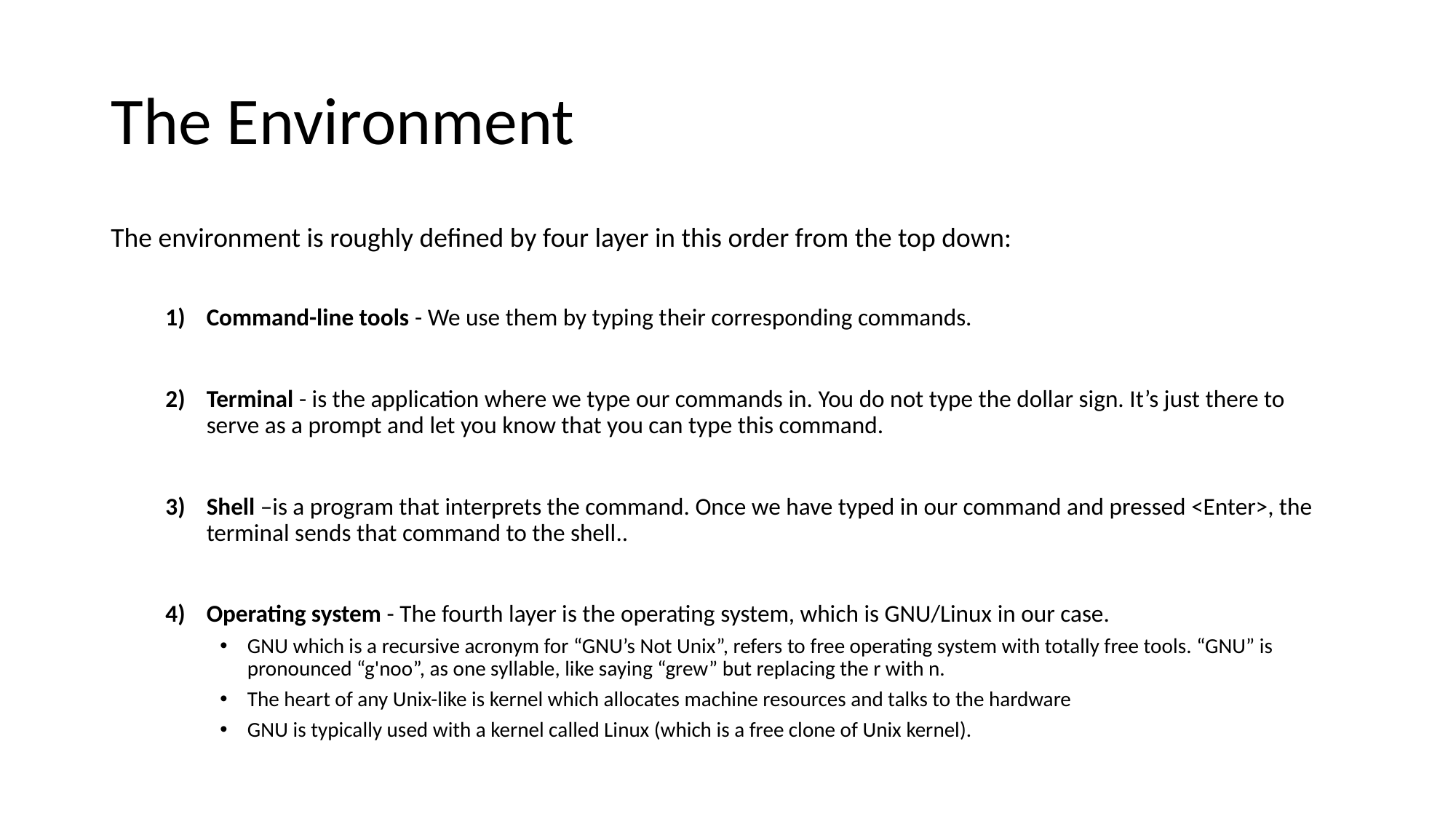

# The Environment
The environment is roughly defined by four layer in this order from the top down:

Command-line tools - We use them by typing their corresponding commands.

Terminal - is the application where we type our commands in. You do not type the dollar sign. It’s just there to serve as a prompt and let you know that you can type this command.

Shell –is a program that interprets the command. Once we have typed in our command and pressed <Enter>, the terminal sends that command to the shell..

Operating system - The fourth layer is the operating system, which is GNU/Linux in our case.
GNU which is a recursive acronym for “GNU’s Not Unix”, refers to free operating system with totally free tools. “GNU” is pronounced “g'noo”, as one syllable, like saying “grew” but replacing the r with n.
The heart of any Unix-like is kernel which allocates machine resources and talks to the hardware
GNU is typically used with a kernel called Linux (which is a free clone of Unix kernel).